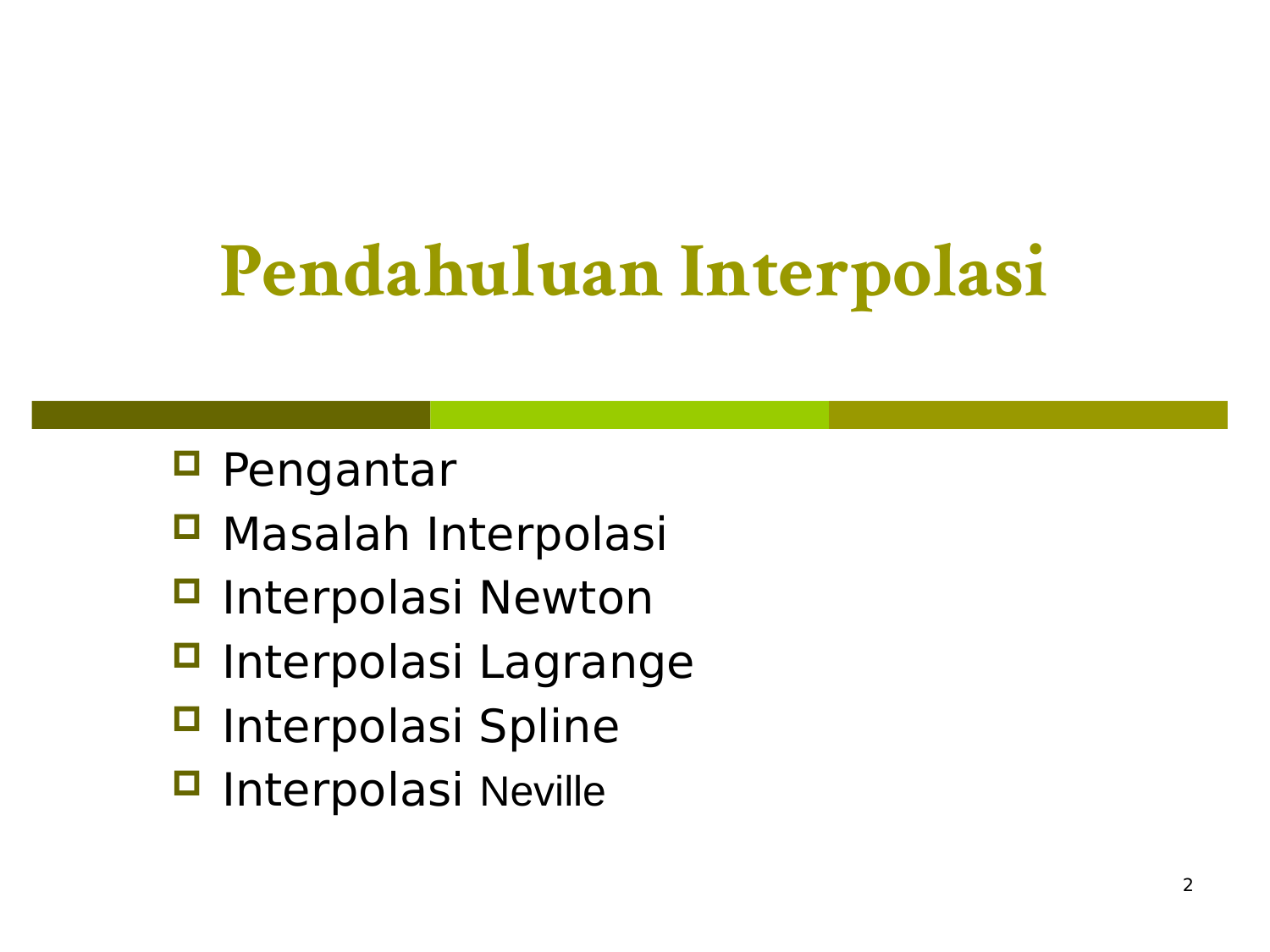

# Pendahuluan Interpolasi
Pengantar
Masalah Interpolasi
Interpolasi Newton
Interpolasi Lagrange
Interpolasi Spline
Interpolasi Neville

2